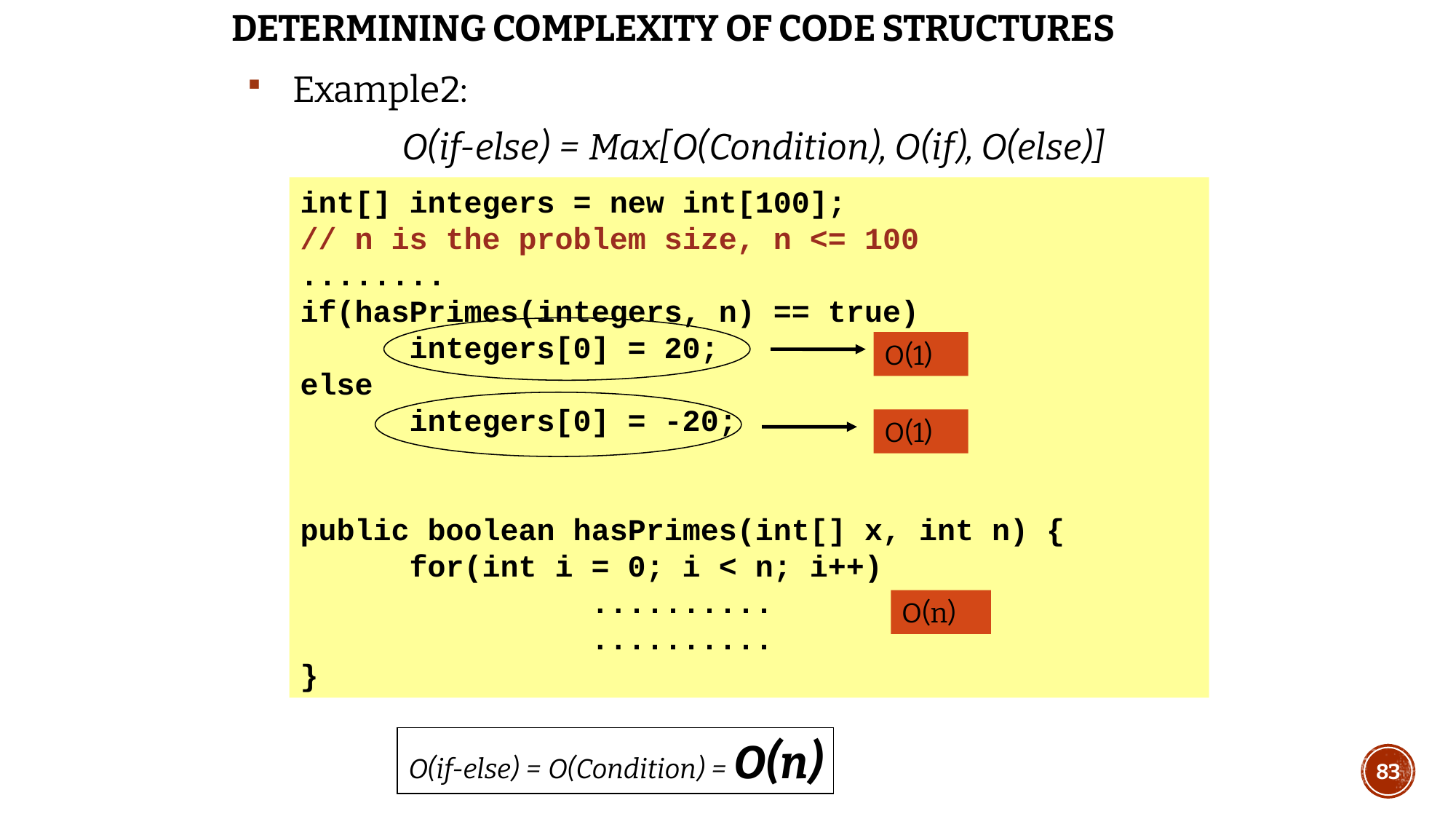

# Determining complexity of code structures
Example2:
		O(if-else) = Max[O(Condition), O(if), O(else)]

int[] integers = new int[100];
// n is the problem size, n <= 100
........
if(hasPrimes(integers, n) == true)
   	integers[0] = 20;
else
	integers[0] = -20;

public boolean hasPrimes(int[] x, int n) {
	for(int i = 0; i < n; i++)
	          ..........
	          ..........
}

O(1)

O(1)

O(n)
O(if-else) = O(Condition) = O(n)
83